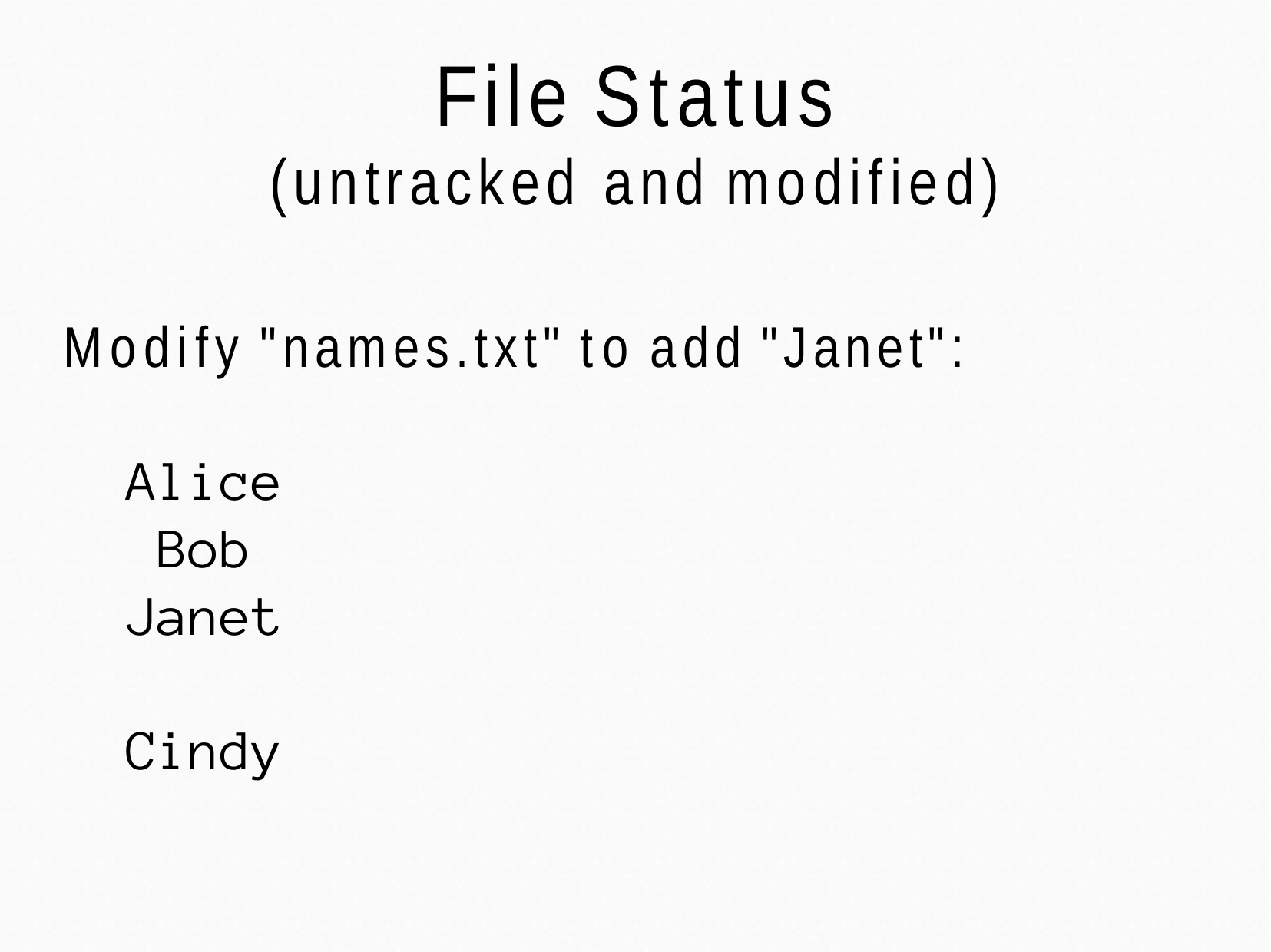

# File Status
(untracked and modified)
Modify "names.txt" to add "Janet":

Alice  Bob  Janet  Cindy